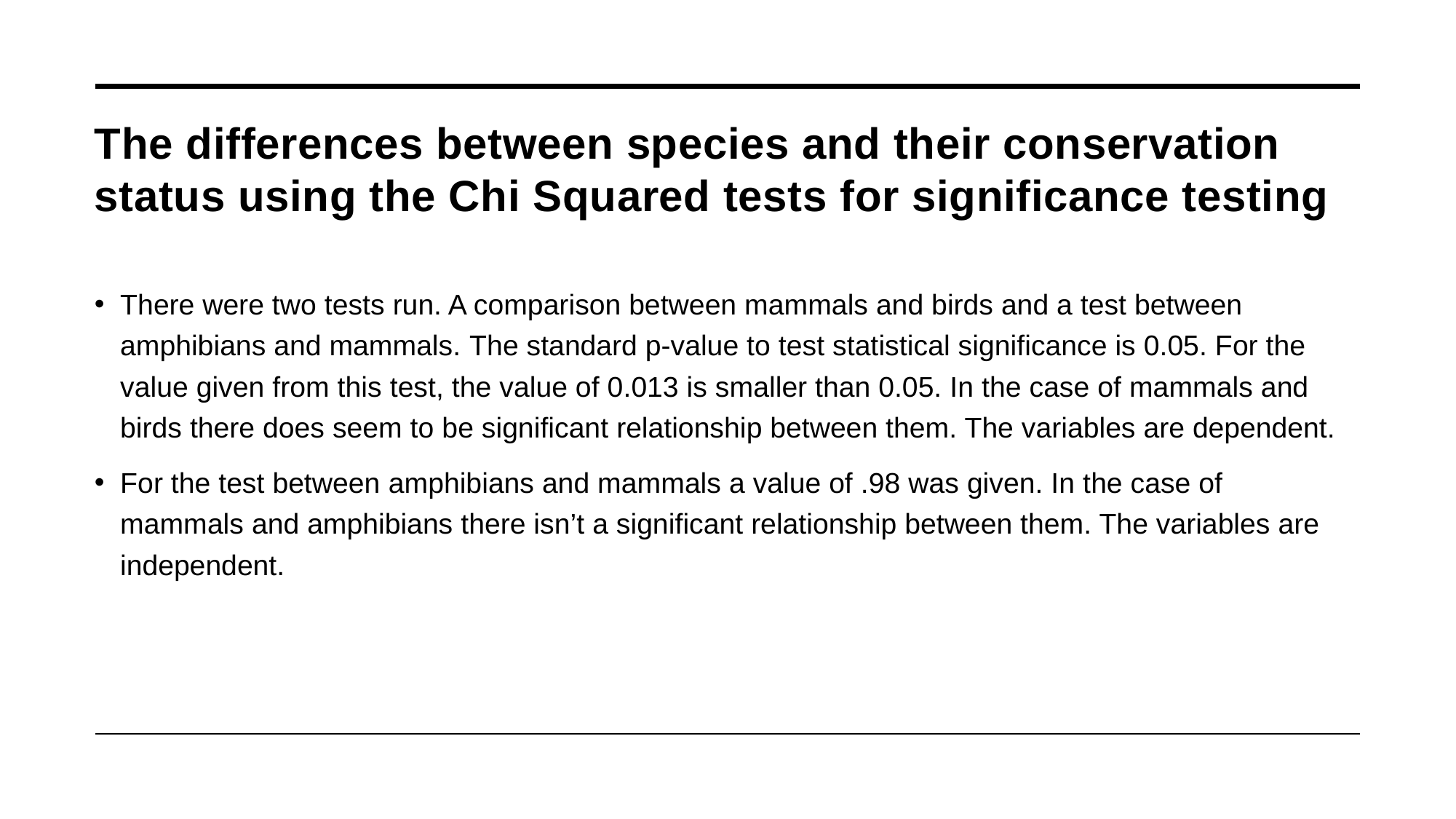

# The differences between species and their conservation status using the Chi Squared tests for significance testing
There were two tests run. A comparison between mammals and birds and a test between amphibians and mammals. The standard p-value to test statistical significance is 0.05. For the value given from this test, the value of 0.013 is smaller than 0.05. In the case of mammals and birds there does seem to be significant relationship between them. The variables are dependent.
For the test between amphibians and mammals a value of .98 was given. In the case of mammals and amphibians there isn’t a significant relationship between them. The variables are independent.